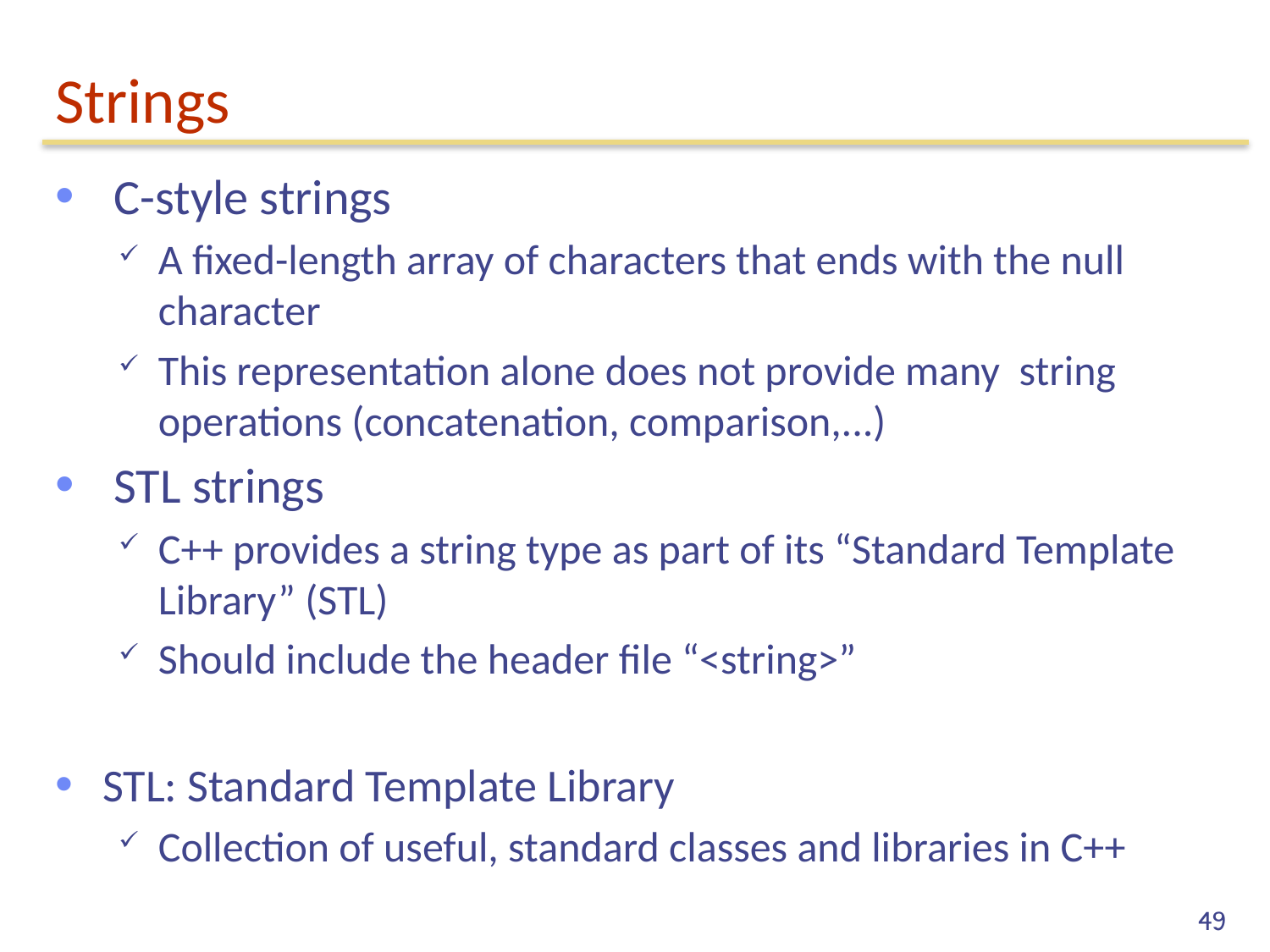

# Strings
 C-style strings
A fixed-length array of characters that ends with the null character
This representation alone does not provide many  string operations (concatenation, comparison,...)
 STL strings
C++ provides a string type as part of its “Standard Template Library” (STL)
Should include the header file “<string>”

STL: Standard Template Library
Collection of useful, standard classes and libraries in C++
49